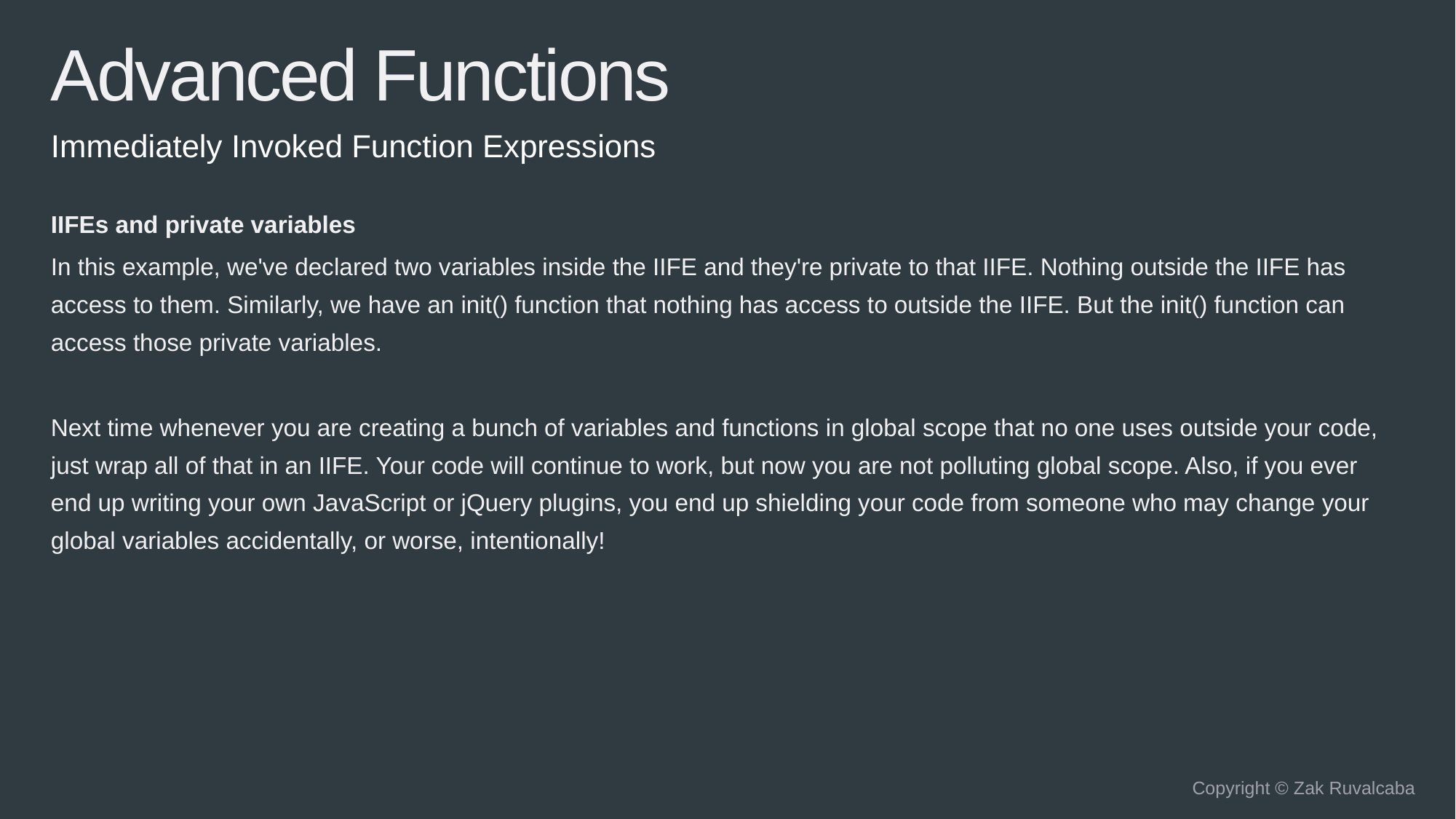

# Advanced Functions
Immediately Invoked Function Expressions
IIFEs and private variables
In this example, we've declared two variables inside the IIFE and they're private to that IIFE. Nothing outside the IIFE has access to them. Similarly, we have an init() function that nothing has access to outside the IIFE. But the init() function can access those private variables.

Next time whenever you are creating a bunch of variables and functions in global scope that no one uses outside your code, just wrap all of that in an IIFE. Your code will continue to work, but now you are not polluting global scope. Also, if you ever end up writing your own JavaScript or jQuery plugins, you end up shielding your code from someone who may change your global variables accidentally, or worse, intentionally!